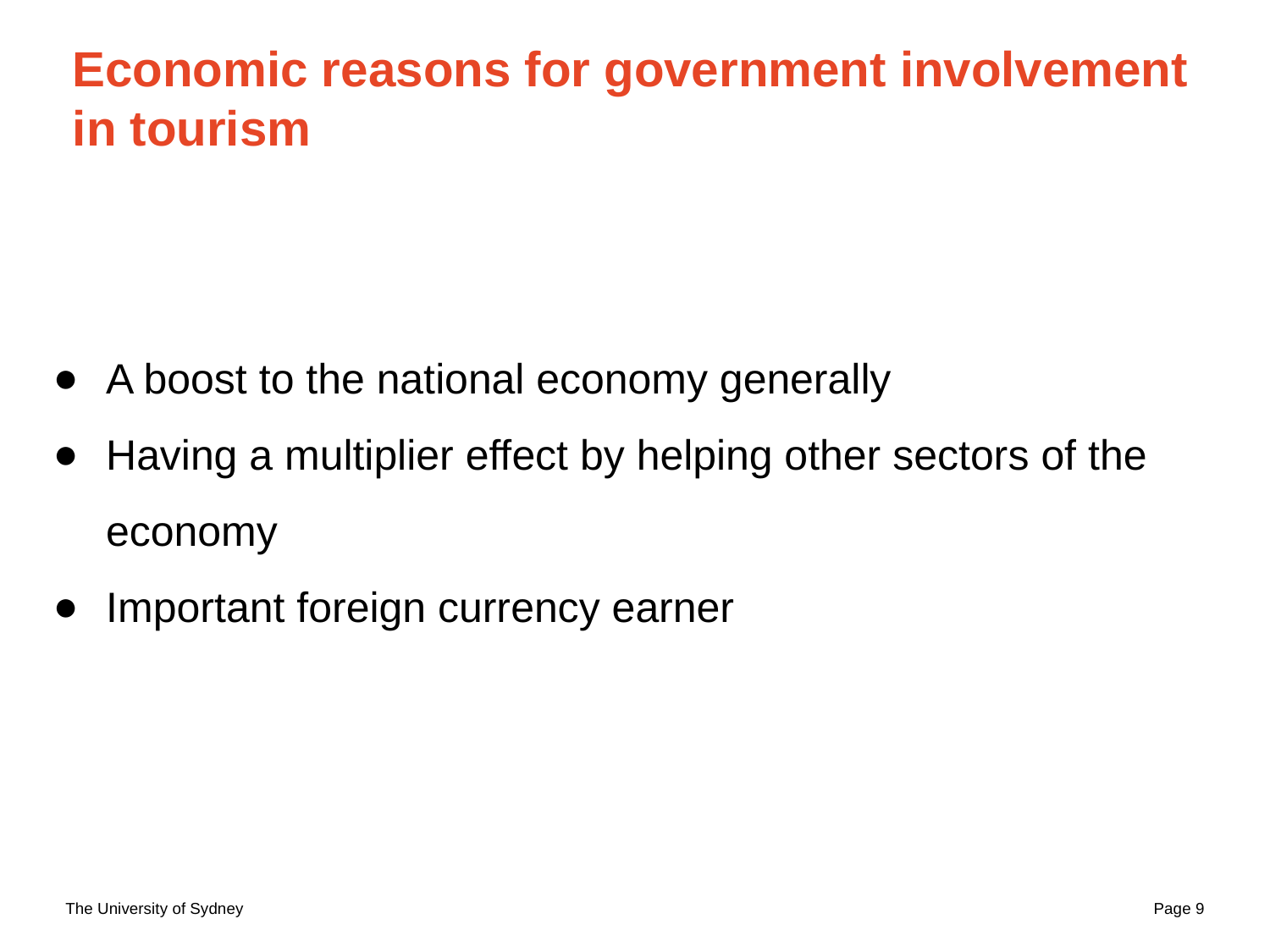

# Economic reasons for government involvement in tourism

A boost to the national economy generally
Having a multiplier effect by helping other sectors of the economy
Important foreign currency earner